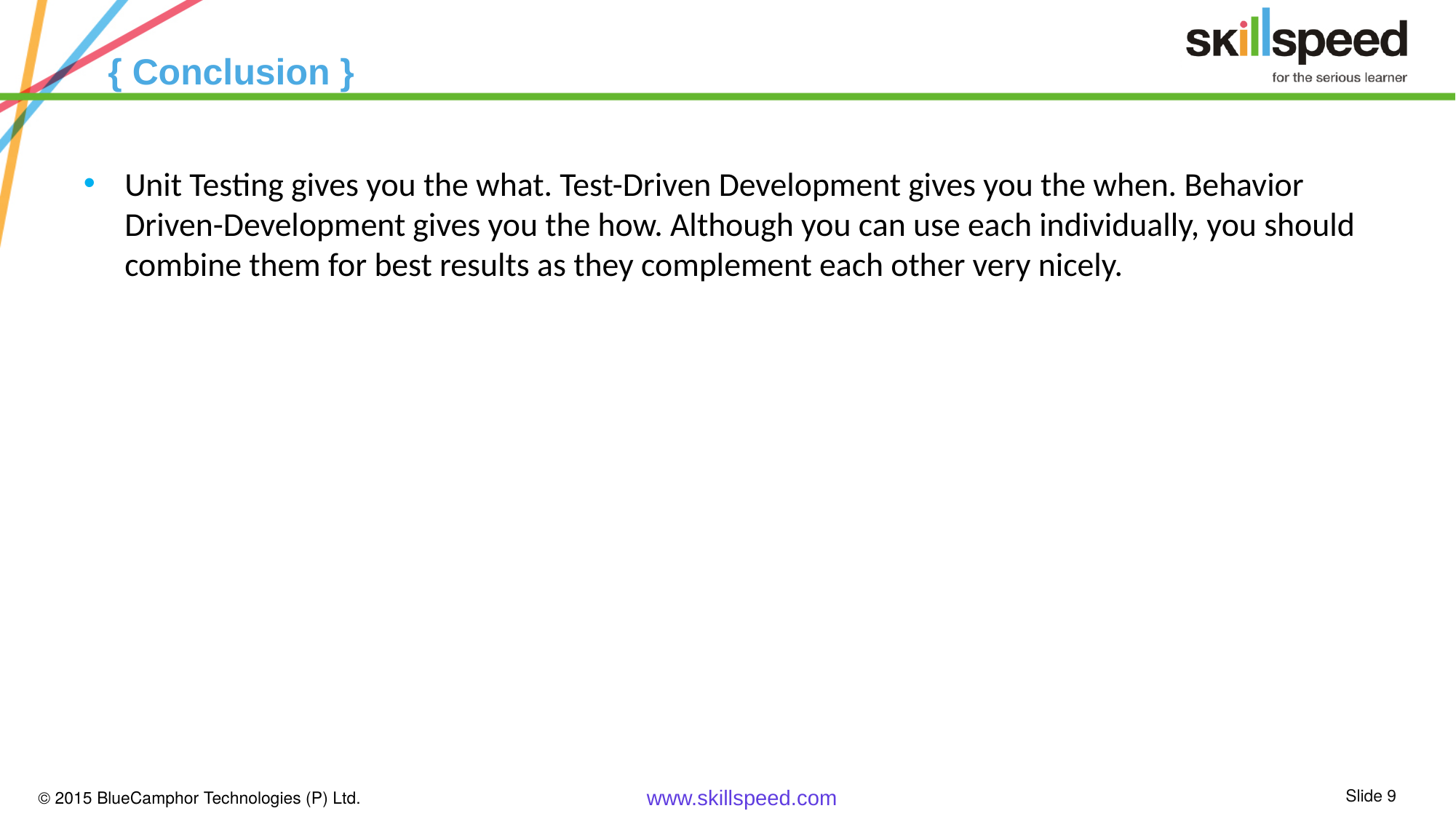

# { Conclusion }
Unit Testing gives you the what. Test-Driven Development gives you the when. Behavior Driven-Development gives you the how. Although you can use each individually, you should combine them for best results as they complement each other very nicely.